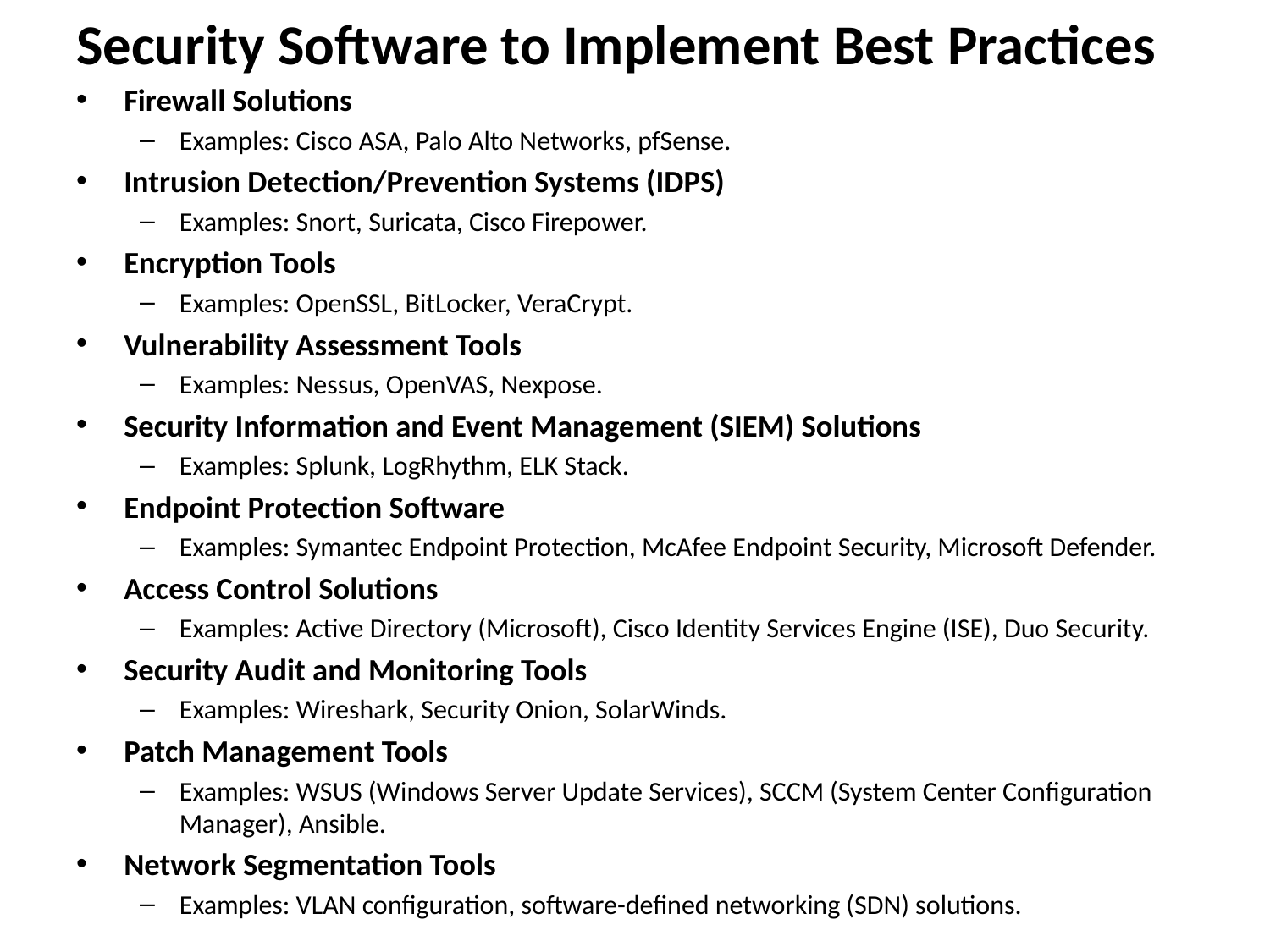

# Security Software to Implement Best Practices
Firewall Solutions
Examples: Cisco ASA, Palo Alto Networks, pfSense.
Intrusion Detection/Prevention Systems (IDPS)
Examples: Snort, Suricata, Cisco Firepower.
Encryption Tools
Examples: OpenSSL, BitLocker, VeraCrypt.
Vulnerability Assessment Tools
Examples: Nessus, OpenVAS, Nexpose.
Security Information and Event Management (SIEM) Solutions
Examples: Splunk, LogRhythm, ELK Stack.
Endpoint Protection Software
Examples: Symantec Endpoint Protection, McAfee Endpoint Security, Microsoft Defender.
Access Control Solutions
Examples: Active Directory (Microsoft), Cisco Identity Services Engine (ISE), Duo Security.
Security Audit and Monitoring Tools
Examples: Wireshark, Security Onion, SolarWinds.
Patch Management Tools
Examples: WSUS (Windows Server Update Services), SCCM (System Center Configuration Manager), Ansible.
Network Segmentation Tools
Examples: VLAN configuration, software-defined networking (SDN) solutions.